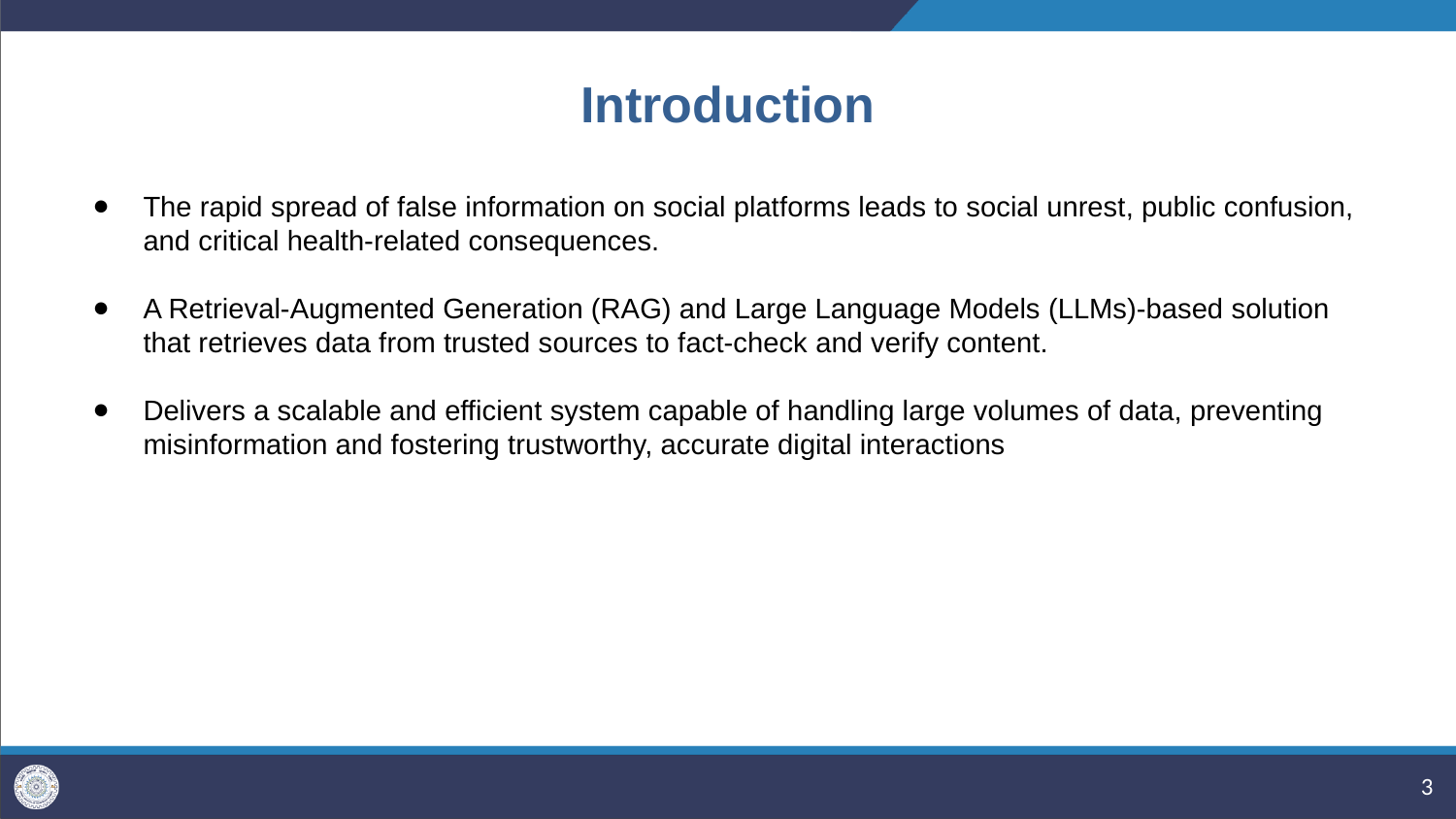

# Introduction
The rapid spread of false information on social platforms leads to social unrest, public confusion, and critical health-related consequences.

A Retrieval-Augmented Generation (RAG) and Large Language Models (LLMs)-based solution that retrieves data from trusted sources to fact-check and verify content.

Delivers a scalable and efficient system capable of handling large volumes of data, preventing misinformation and fostering trustworthy, accurate digital interactions

3